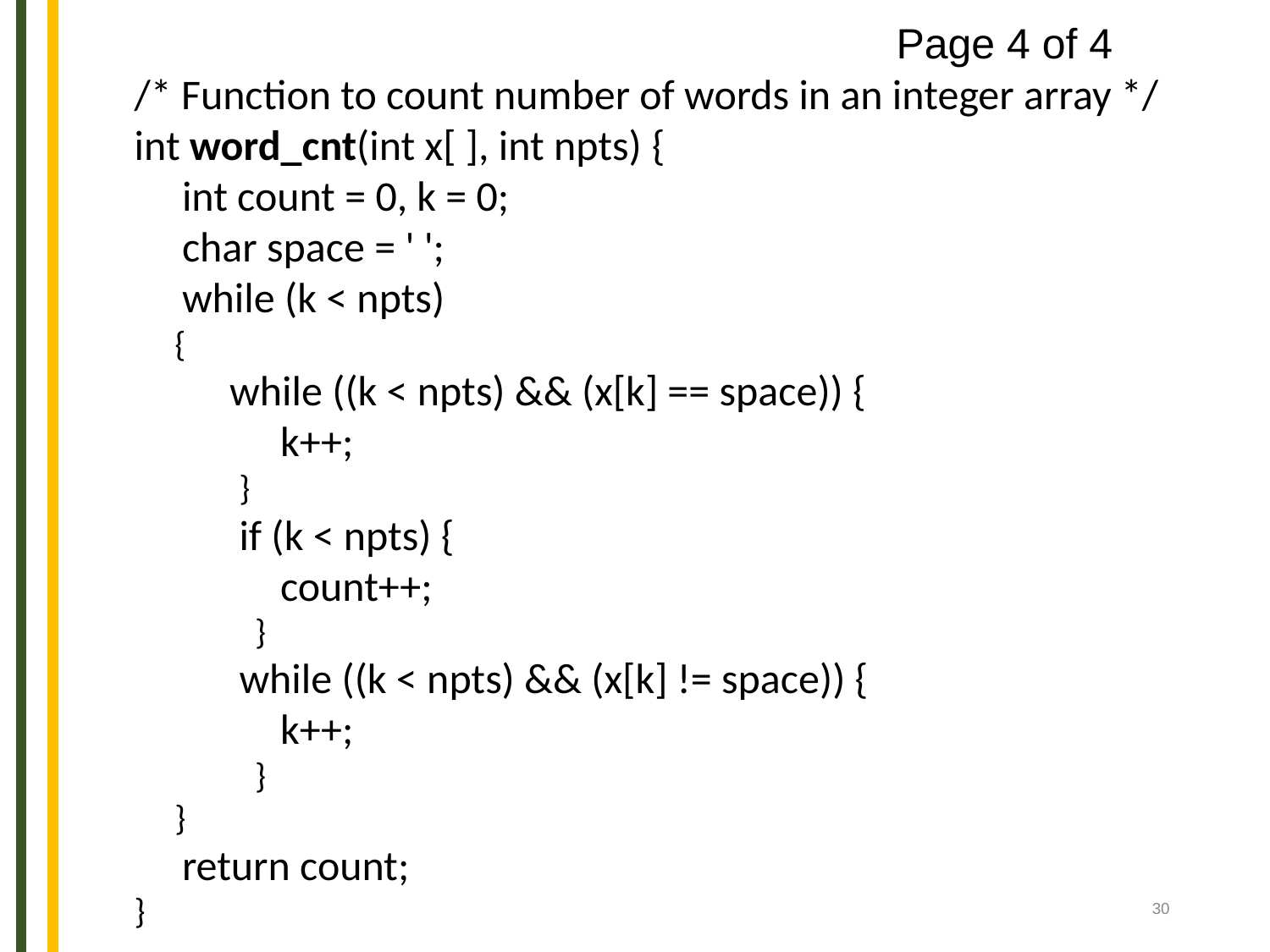

Page 4 of 4
/* Function to count number of words in an integer array */
int word_cnt(int x[ ], int npts)	 {
     int count = 0, k = 0;
     char space = ' ';
     while (k < npts)
     {
          while ((k < npts) && (x[k] == space)) {
	  k++;
             }
           if (k < npts) {
	  count++;
               }
           while ((k < npts) && (x[k] != space)) {
	  k++;
               }
     }
     return count;
}
30